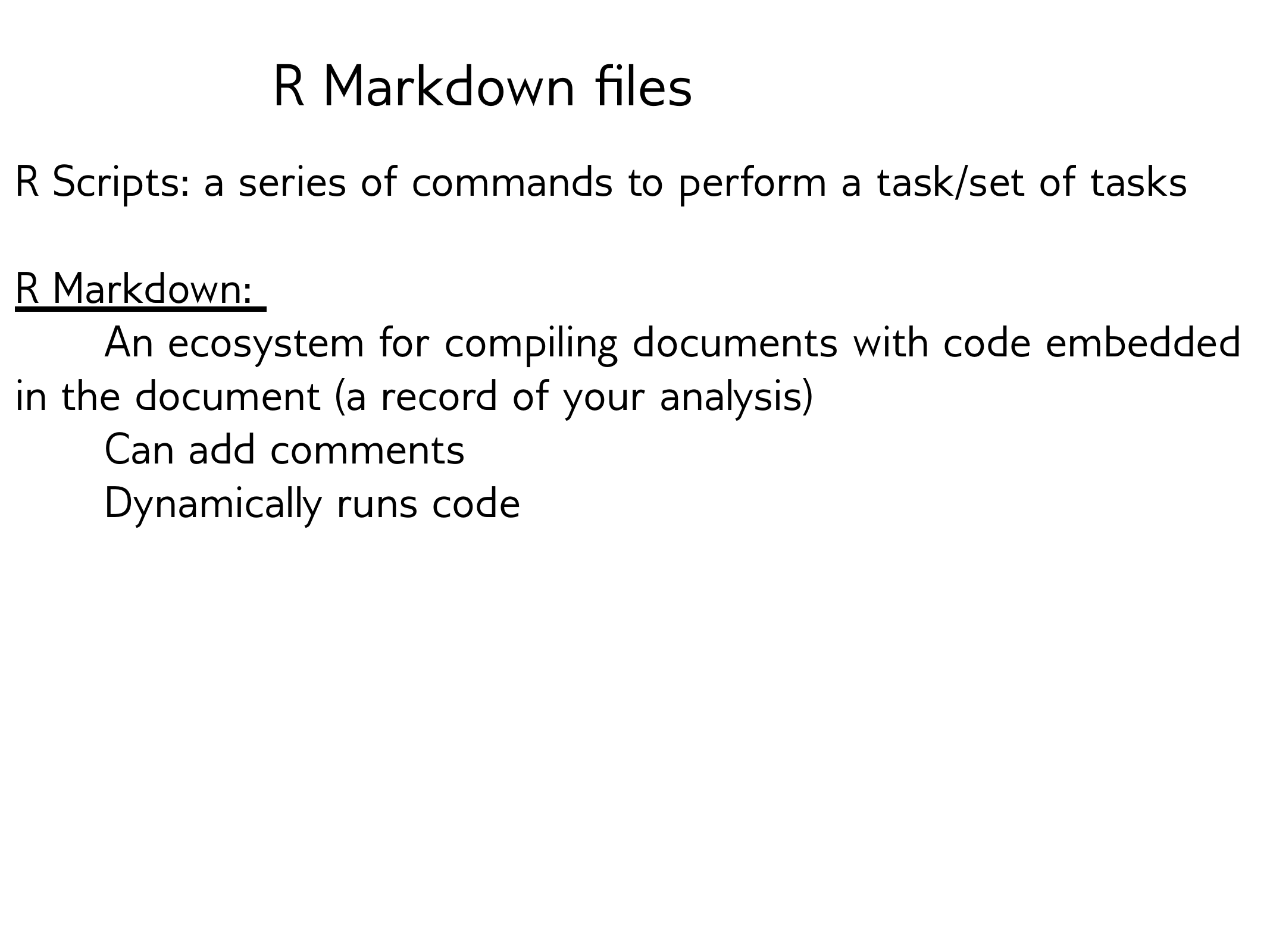

# R Markdown files
R Scripts: a series of commands to perform a task/set of tasks

R Markdown:
	An ecosystem for compiling documents with code embedded in the document (a record of your analysis)
	Can add comments
	Dynamically runs code